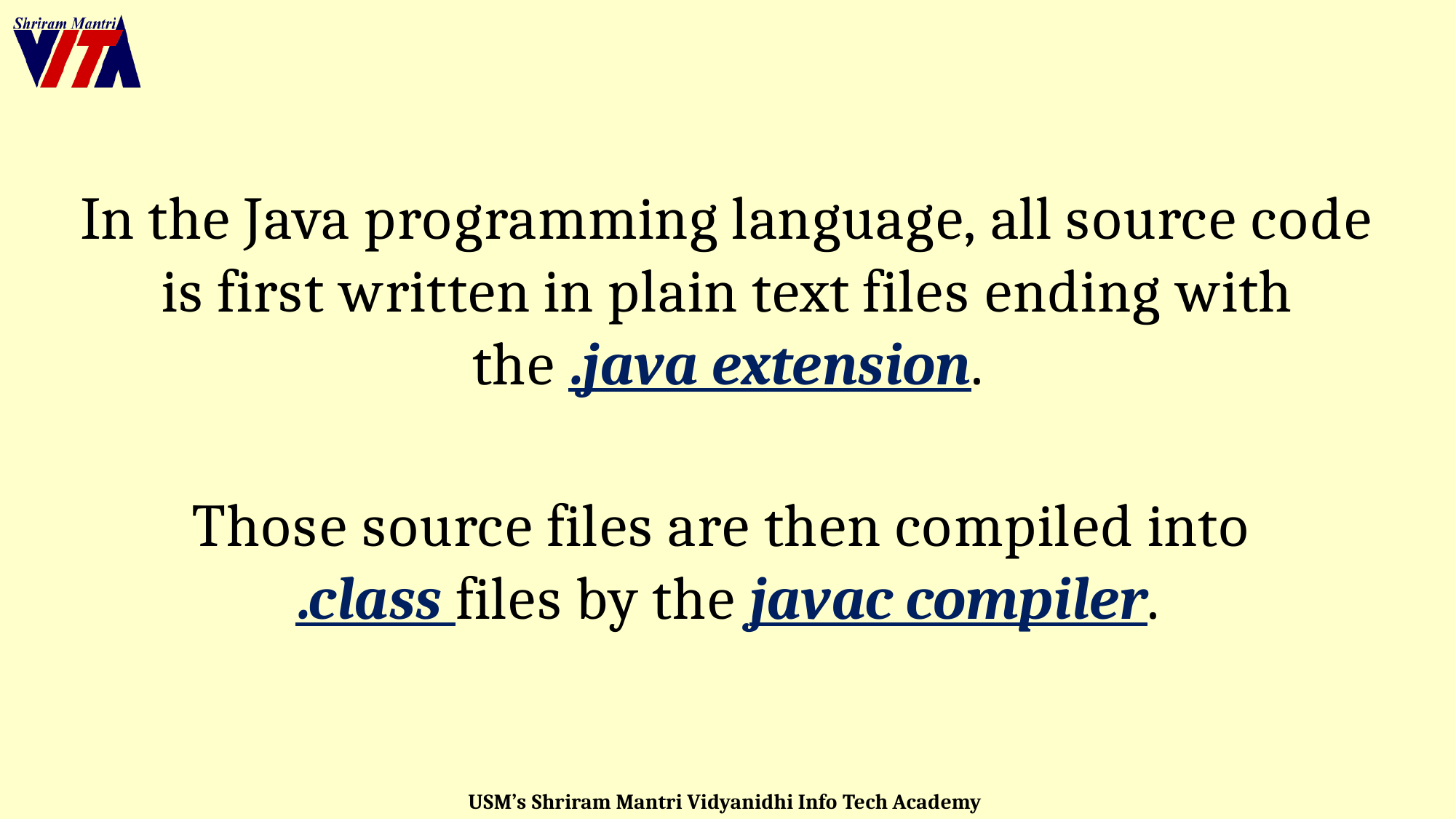

In the Java programming language, all source code is first written in plain text files ending with the .java extension.
Those source files are then compiled into
.class files by the javac compiler.